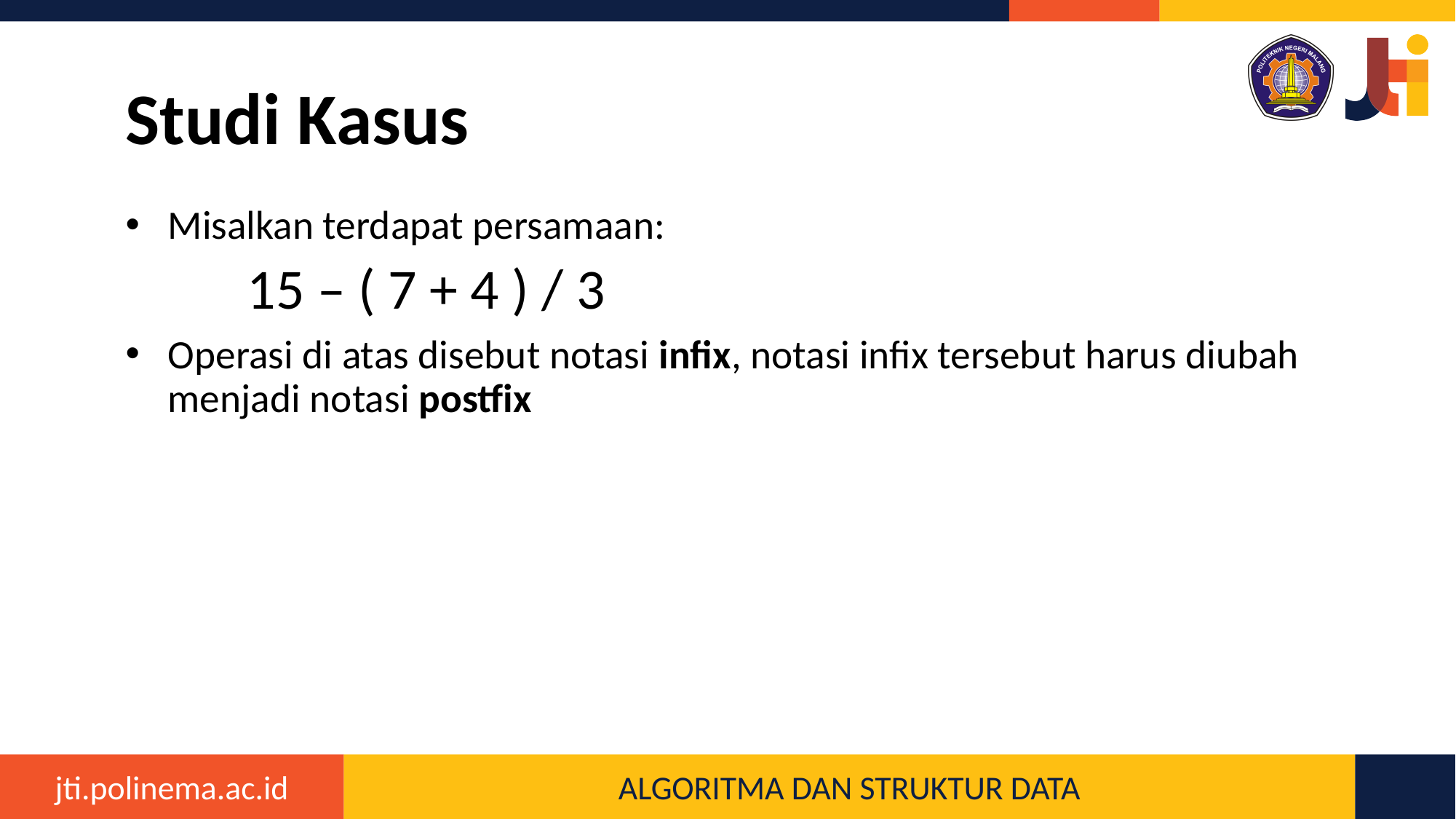

# Studi Kasus
Misalkan terdapat persamaan:
	 15 – ( 7 + 4 ) / 3
Operasi di atas disebut notasi infix, notasi infix tersebut harus diubah menjadi notasi postfix